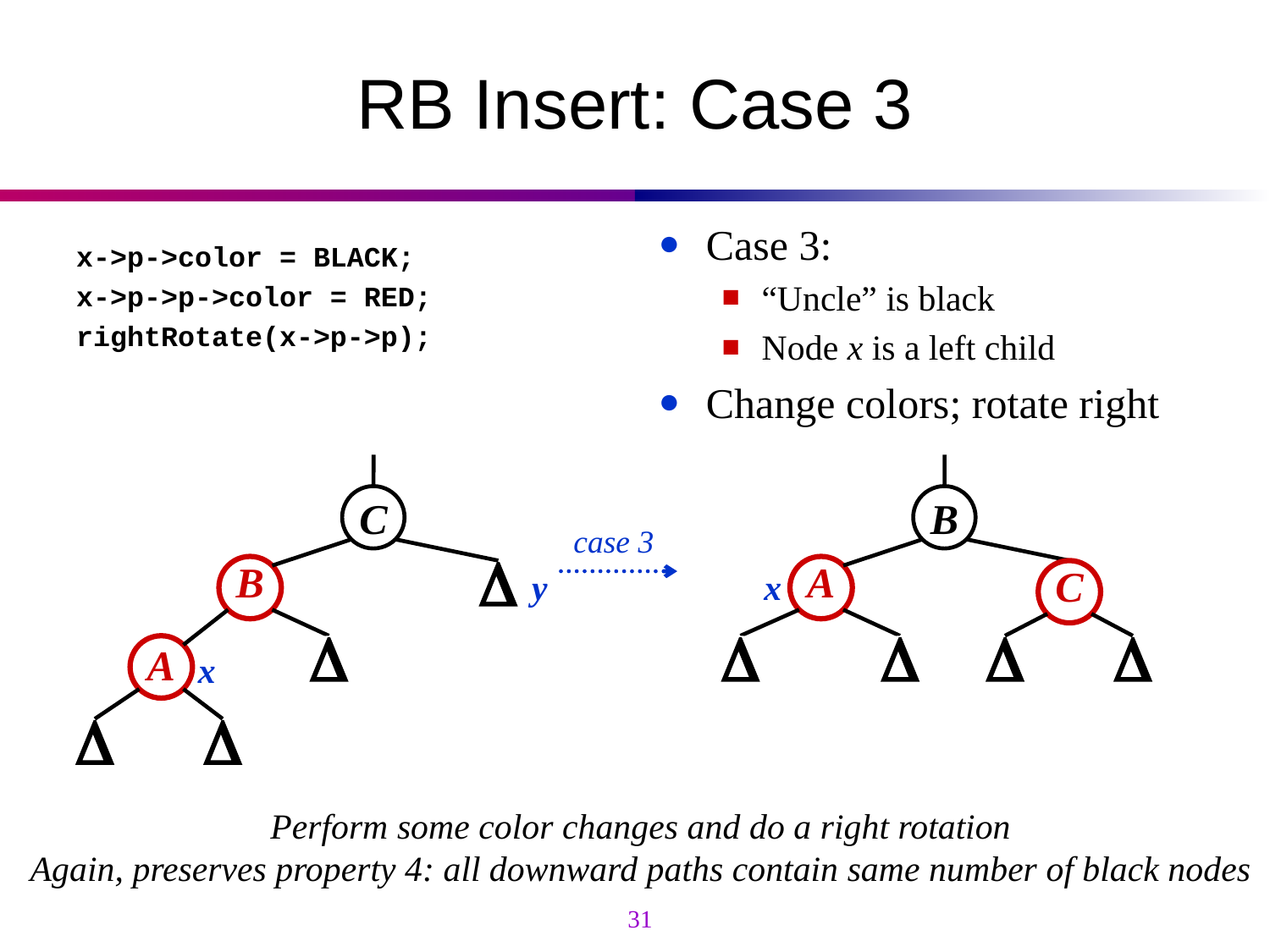

# RB Insert: Case 3
Case 3:
“Uncle” is black
Node x is a left child
Change colors; rotate right
x->p->color = BLACK;
x->p->p->color = RED;
rightRotate(x->p->p);

C
B
case 3
B
A
y
x
Δ
C

A
x
Δ
Δ
Δ
Δ
Δ
Δ
Δ
Perform some color changes and do a right rotation
Again, preserves property 4: all downward paths contain same number of black nodes
31